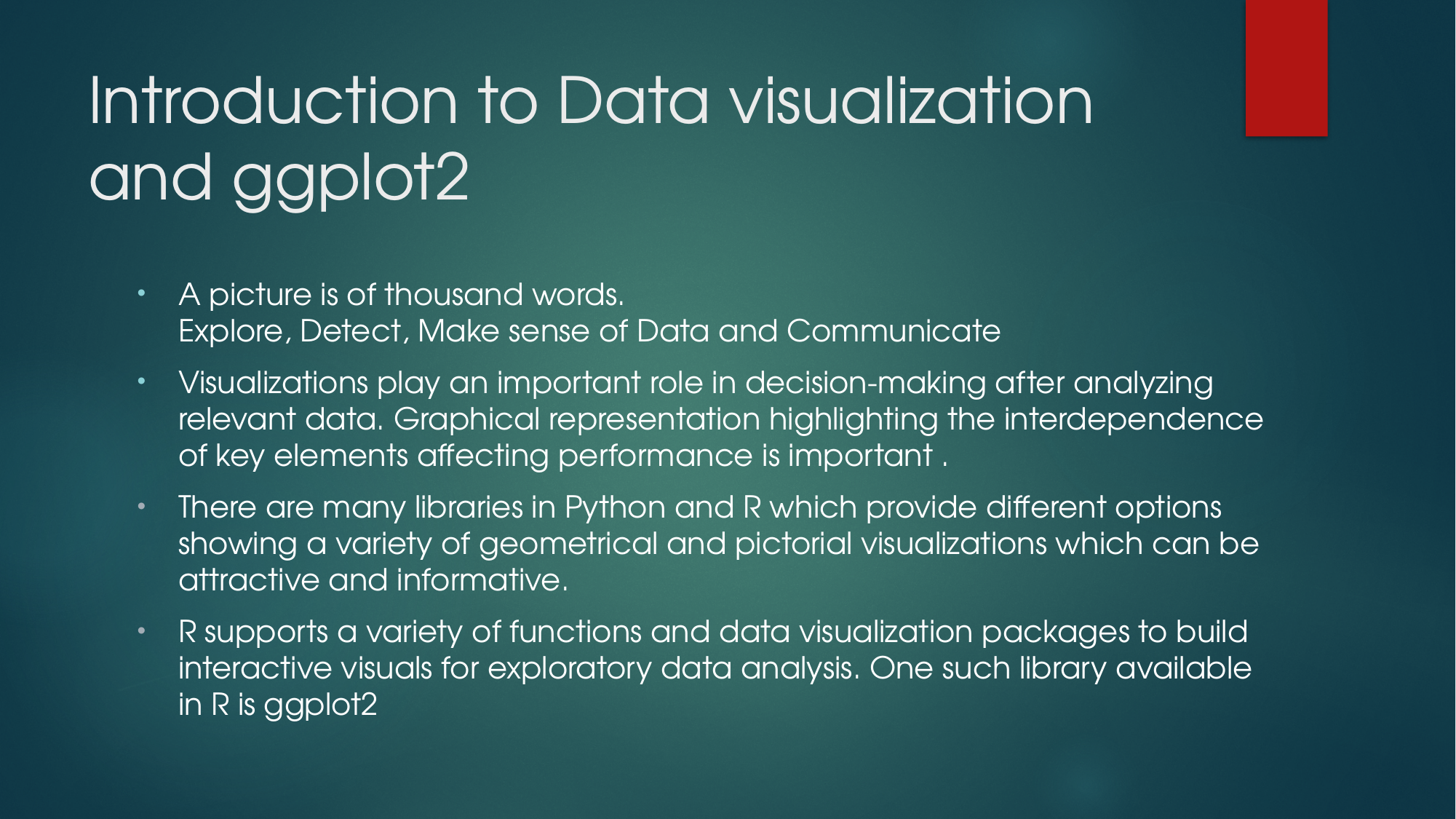

# Introduction to Data visualization and ggplot2
A picture is of thousand words.
Explore, Detect, Make sense of Data and Communicate
Visualizations play an important role in decision-making after analyzing relevant data. Graphical representation highlighting the interdependence of key elements affecting performance is important .
There are many libraries in Python and R which provide different options showing a variety of geometrical and pictorial visualizations which can be attractive and informative.
R supports a variety of functions and data visualization packages to build interactive visuals for exploratory data analysis. One such library available in R is ggplot2